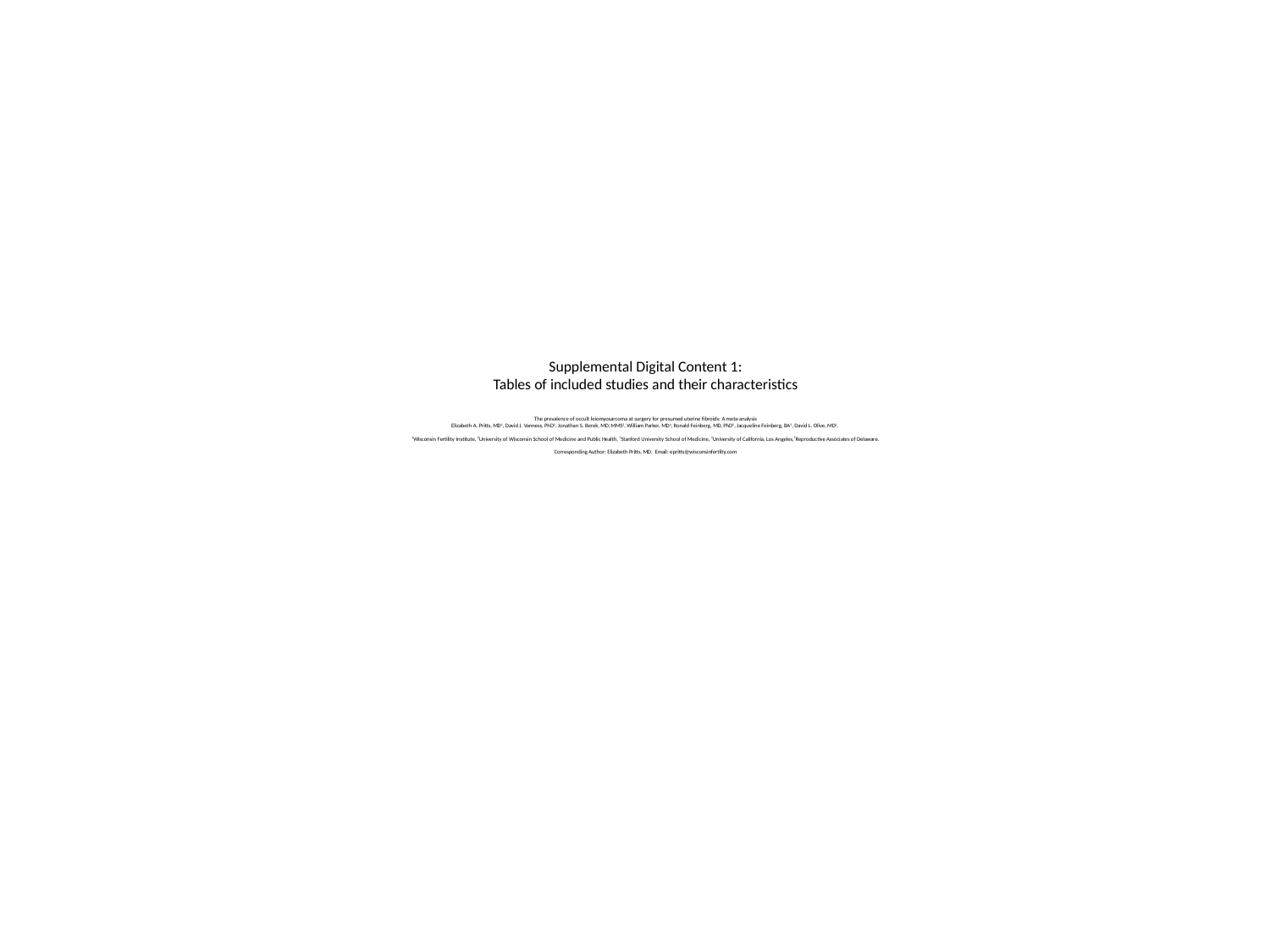

# Supplemental Digital Content 1: Tables of included studies and their characteristics The prevalence of occult leiomyosarcoma at surgery for presumed uterine fibroids: A meta-analysis Elizabeth A. Pritts, MD1, David J. Vanness, PhD2, Jonathan S. Berek, MD, MMS3, William Parker, MD4, Ronald Feinberg, MD, PhD5, Jacqueline Feinberg, BA5, David L. Olive, MD1.   1Wisconsin Fertility Institute, 2University of Wisconsin School of Medicine and Public Health, 3Stanford University School of Medicine, 4University of California, Los Angeles,5Reproductive Associates of Delaware.   Corresponding Author: Elizabeth Pritts, MD.  Email: epritts@wisconsinfertilty.com